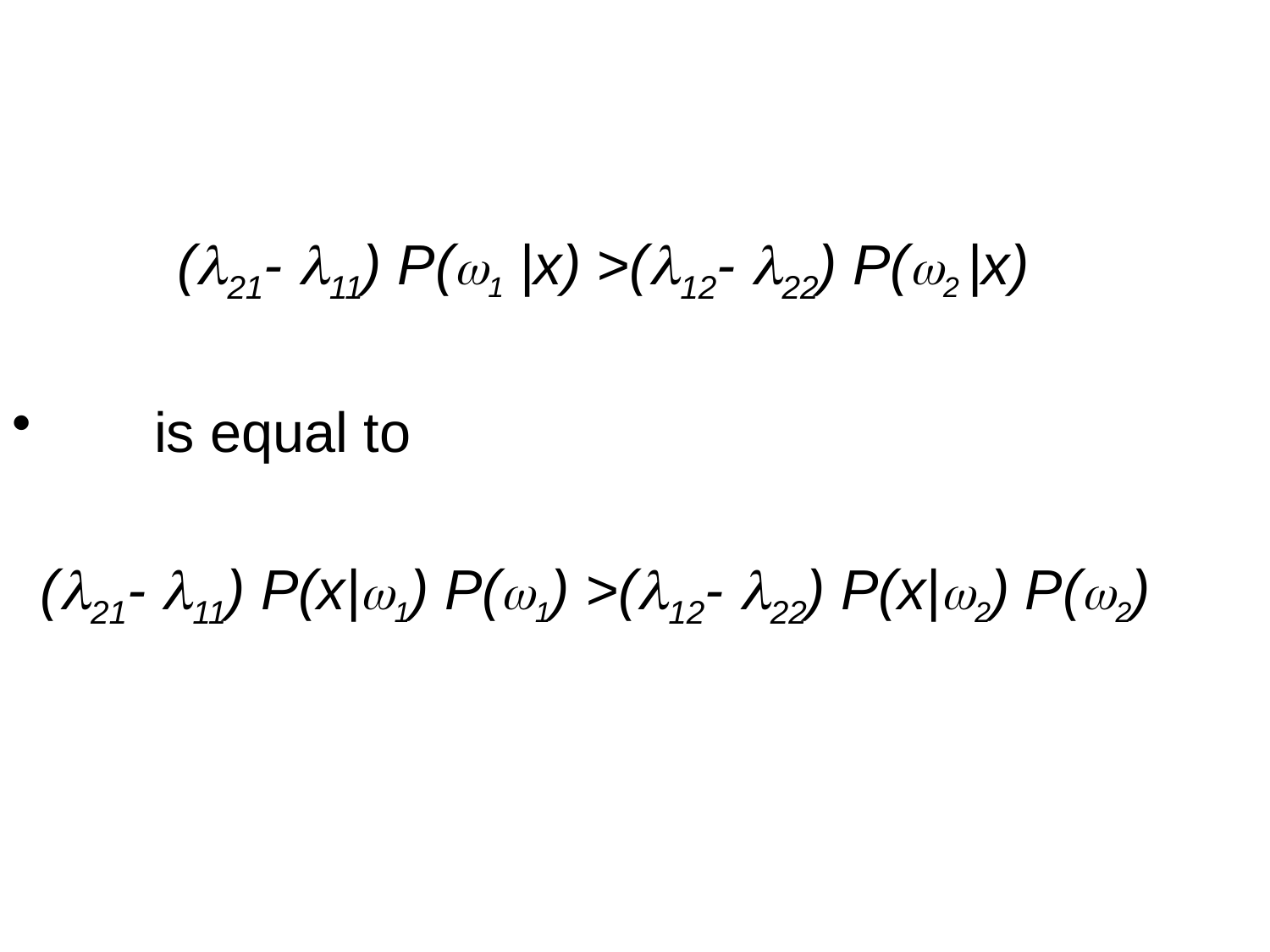

#
(λ21- λ11) P(ω1 |x) >(λ12- λ22) P(ω2 |x)

      is equal to

(λ21- λ11) P(x|ω1) P(ω1) >(λ12- λ22) P(x|ω2) P(ω2)